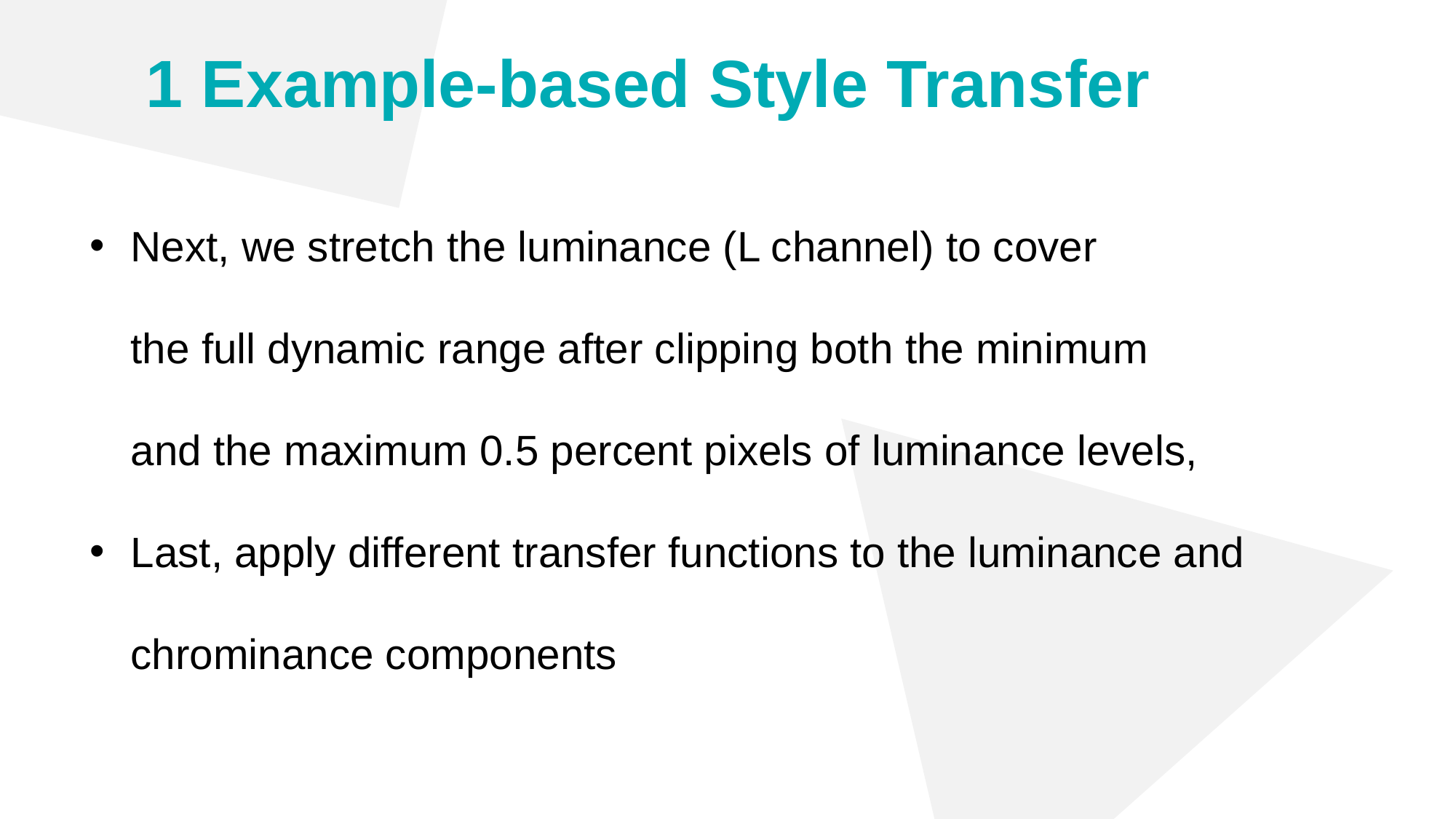

1 Example-based Style Transfer
Next, we stretch the luminance (L channel) to cover
the full dynamic range after clipping both the minimum
and the maximum 0.5 percent pixels of luminance levels,
Last, apply different transfer functions to the luminance and chrominance components